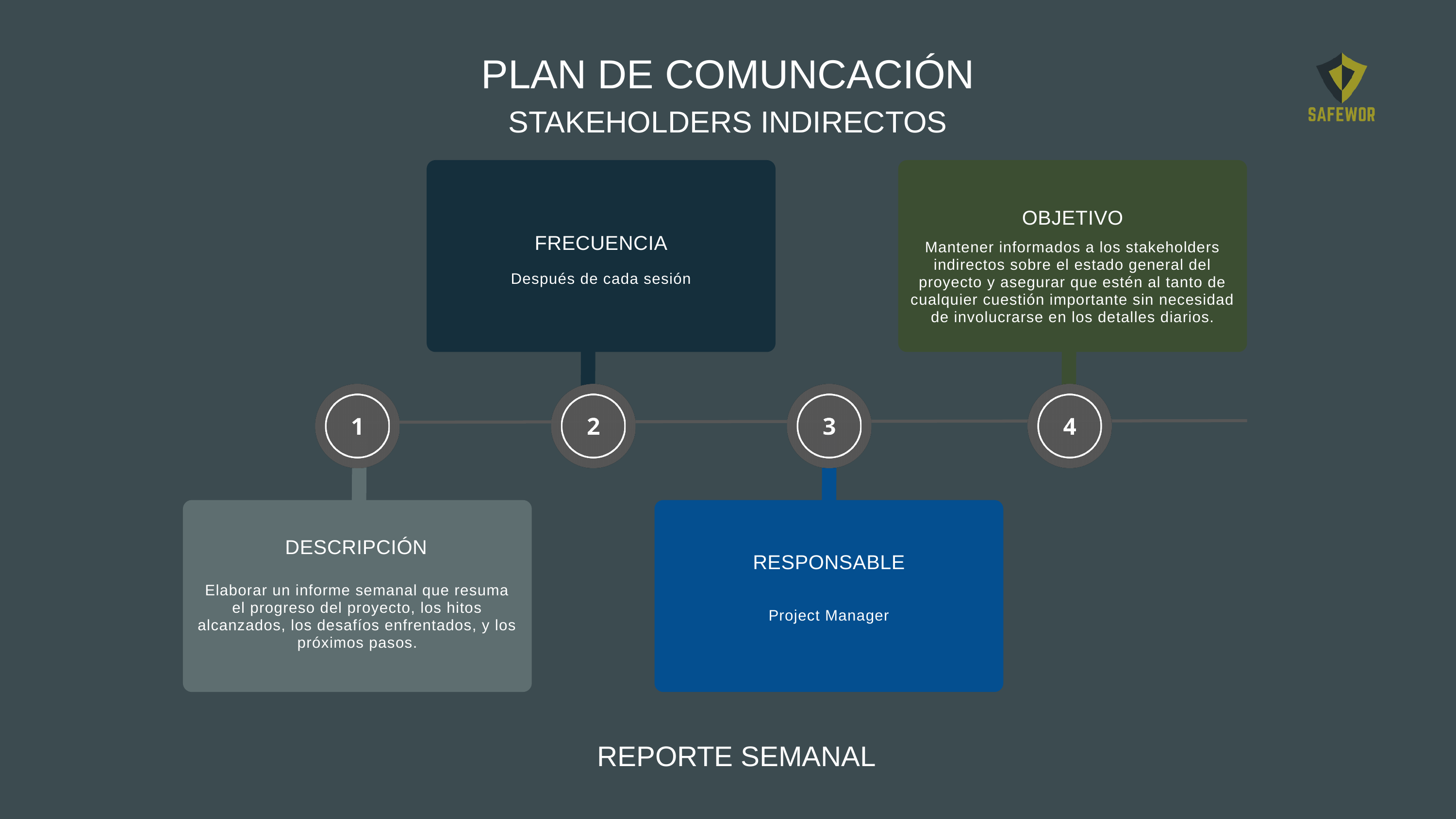

PLAN DE COMUNCACIÓN
STAKEHOLDERS INDIRECTOS

OBJETIVO
FRECUENCIA
Mantener informados a los stakeholders indirectos sobre el estado general del proyecto y asegurar que estén al tanto de cualquier cuestión importante sin necesidad de involucrarse en los detalles diarios.
Después de cada sesión

DESCRIPCIÓN
RESPONSABLE
Elaborar un informe semanal que resuma el progreso del proyecto, los hitos alcanzados, los desafíos enfrentados, y los próximos pasos.
Project Manager
REPORTE SEMANAL